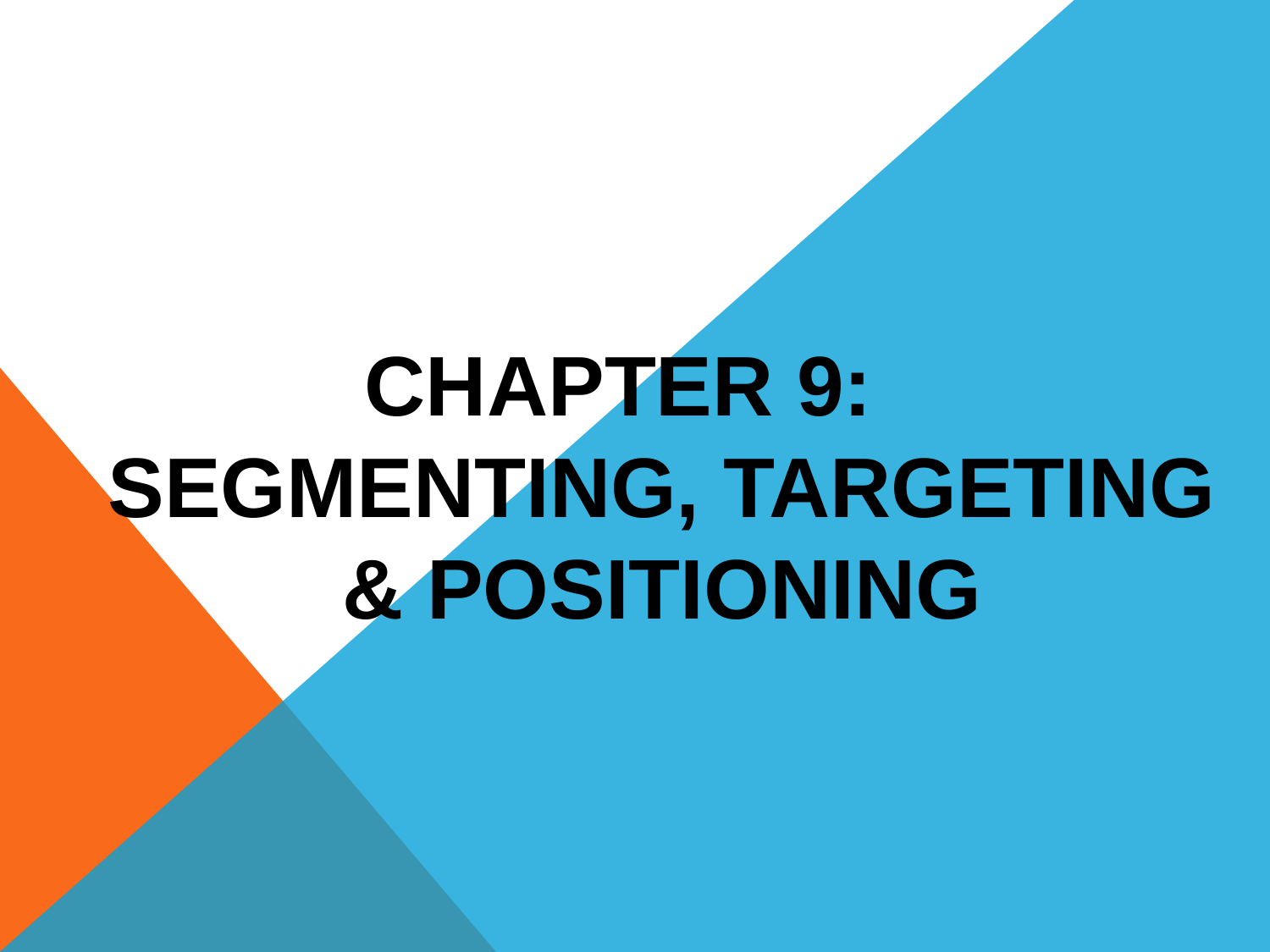

# Chapter 9: Segmenting, targeting & positioning